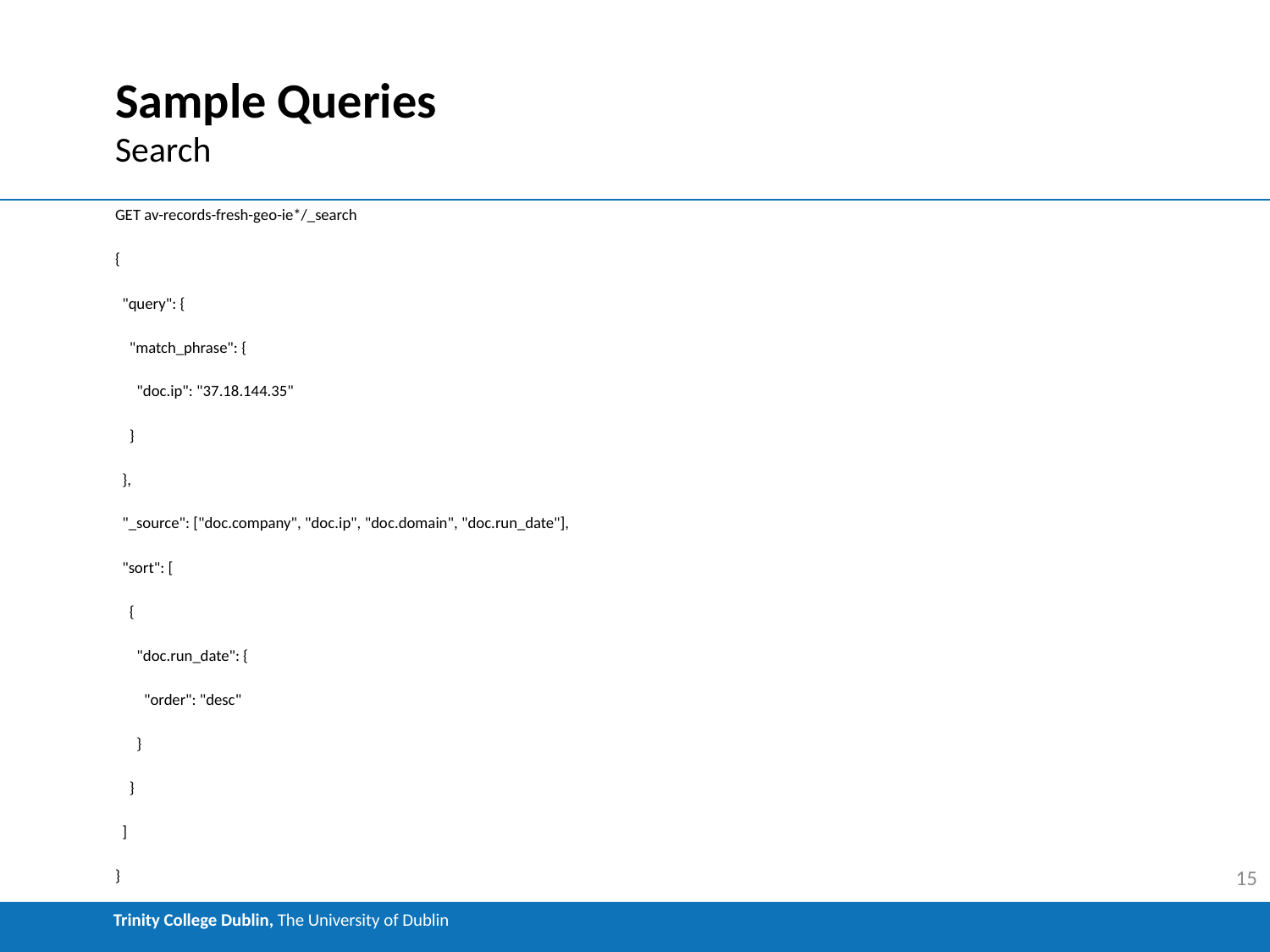

# Sample Queries
Search
GET av-records-fresh-geo-ie*/_search
{
  "query": {
    "match_phrase": {
      "doc.ip": "37.18.144.35"
    }
  },
  "_source": ["doc.company", "doc.ip", "doc.domain", "doc.run_date"],
  "sort": [
    {
      "doc.run_date": {
        "order": "desc"
      }
    }
  ]
}
15